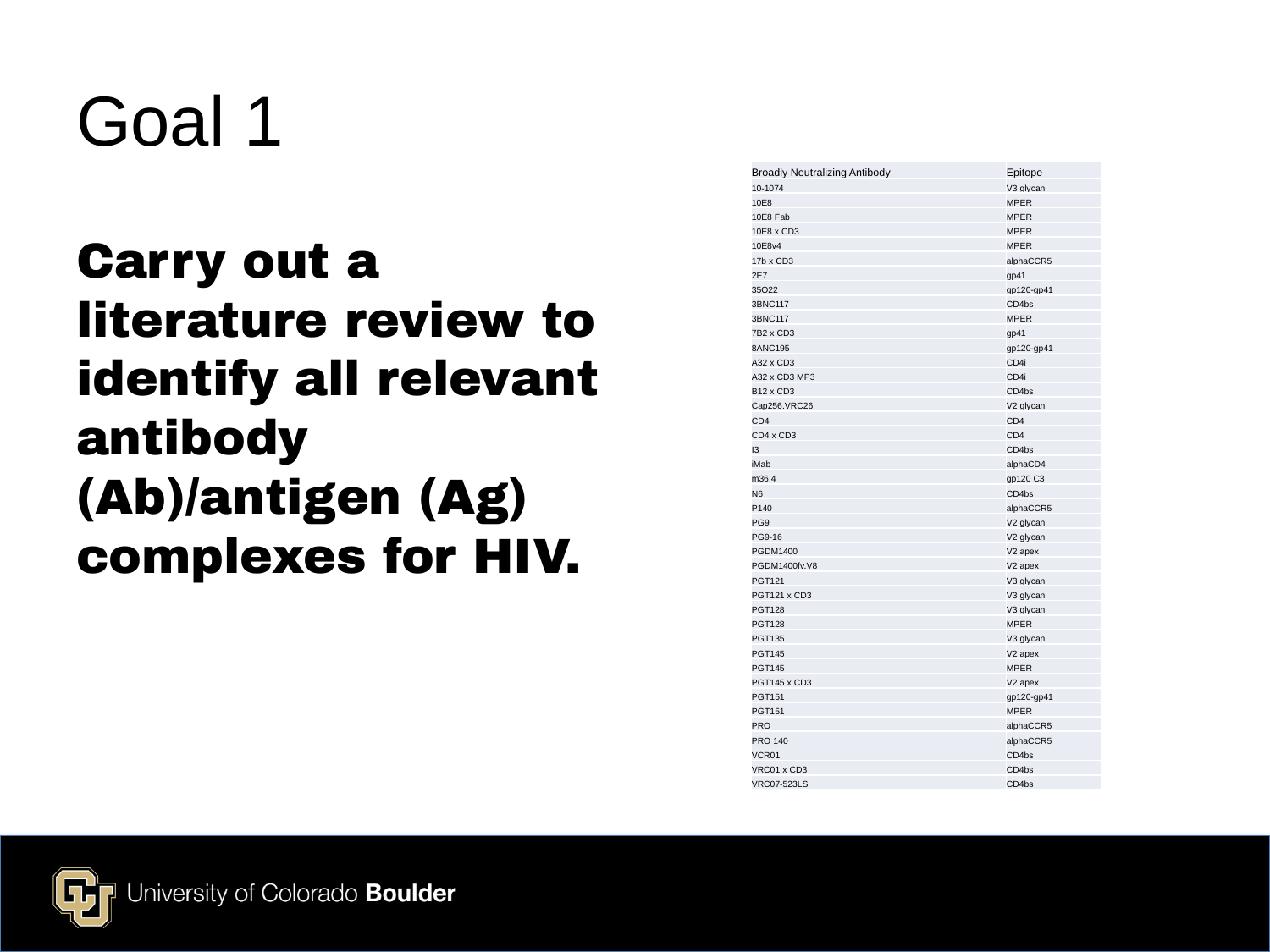

# Goal 1
| Broadly Neutralizing Antibody | Epitope |
| --- | --- |
| 10-1074 | V3 glycan |
| 10E8 | MPER |
| 10E8 Fab | MPER |
| 10E8 x CD3 | MPER |
| 10E8v4 | MPER |
| 17b x CD3 | alphaCCR5 |
| 2E7 | gp41 |
| 35O22 | gp120-gp41 |
| 3BNC117 | CD4bs |
| 3BNC117 | MPER |
| 7B2 x CD3 | gp41 |
| 8ANC195 | gp120-gp41 |
| A32 x CD3 | CD4i |
| A32 x CD3 MP3 | CD4i |
| B12 x CD3 | CD4bs |
| Cap256.VRC26 | V2 glycan |
| CD4 | CD4 |
| CD4 x CD3 | CD4 |
| I3 | CD4bs |
| iMab | alphaCD4 |
| m36.4 | gp120 C3 |
| N6 | CD4bs |
| P140 | alphaCCR5 |
| PG9 | V2 glycan |
| PG9-16 | V2 glycan |
| PGDM1400 | V2 apex |
| PGDM1400fv.V8 | V2 apex |
| PGT121 | V3 glycan |
| PGT121 x CD3 | V3 glycan |
| PGT128 | V3 glycan |
| PGT128 | MPER |
| PGT135 | V3 glycan |
| PGT145 | V2 apex |
| PGT145 | MPER |
| PGT145 x CD3 | V2 apex |
| PGT151 | gp120-gp41 |
| PGT151 | MPER |
| PRO | alphaCCR5 |
| PRO 140 | alphaCCR5 |
| VCR01 | CD4bs |
| VRC01 x CD3 | CD4bs |
| VRC07-523LS | CD4bs |
Carry out a literature review to identify all relevant antibody (Ab)/antigen (Ag) complexes for HIV.